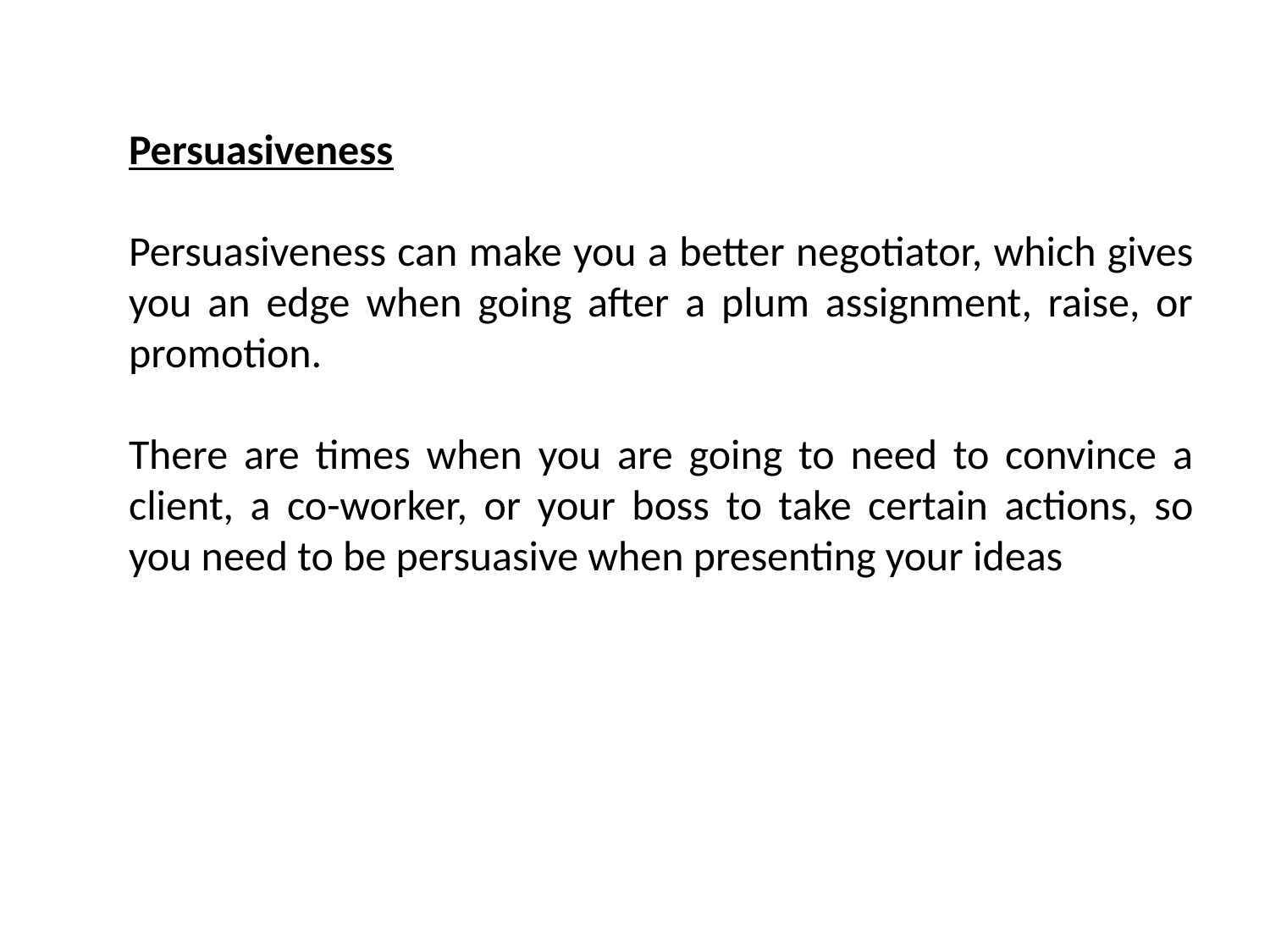

Persuasiveness

Persuasiveness can make you a better negotiator, which gives you an edge when going after a plum assignment, raise, or promotion.

There are times when you are going to need to convince a client, a co-worker, or your boss to take certain actions, so you need to be persuasive when presenting your ideas